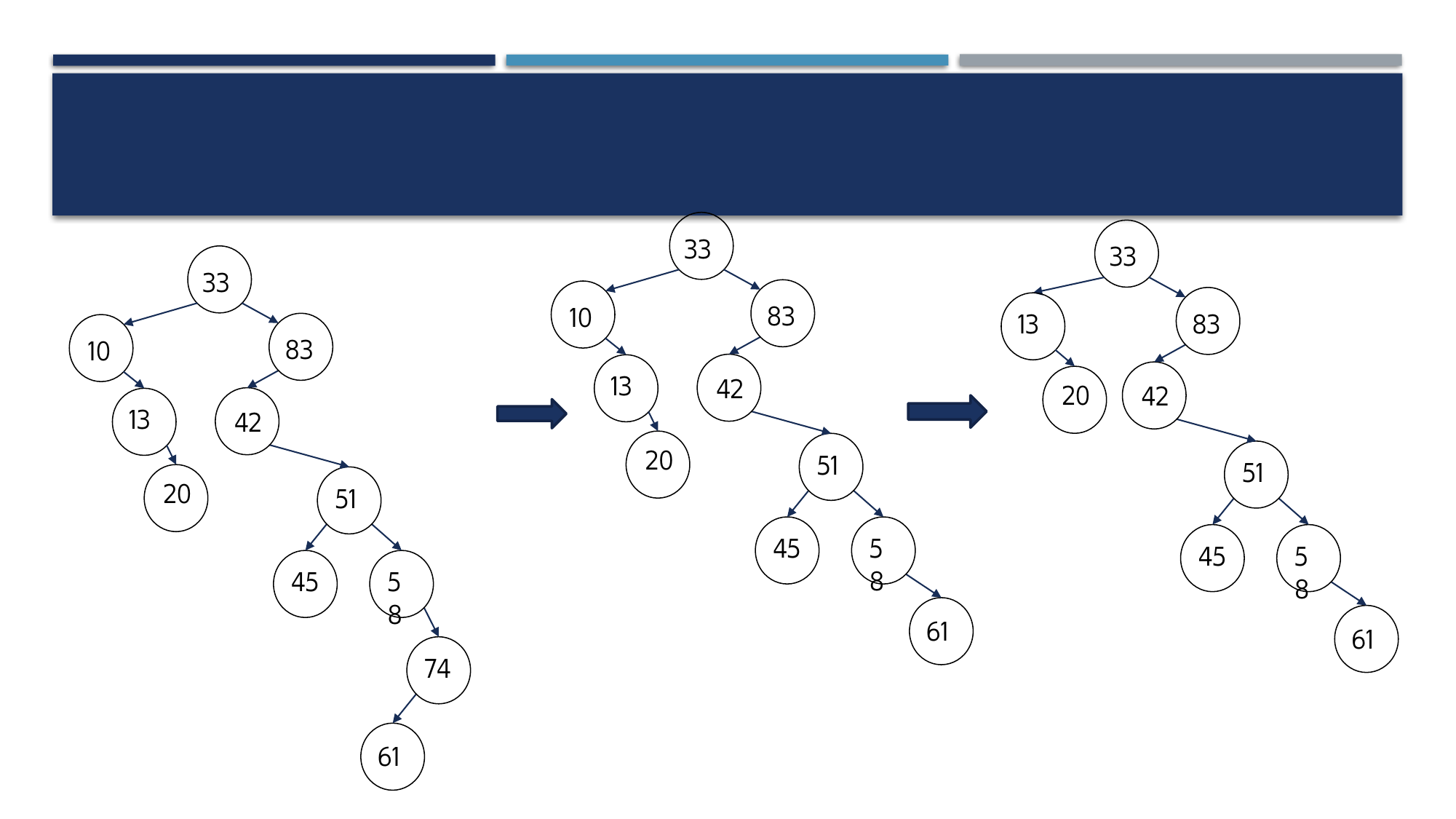

#

33
33

33

83
10
13
83

83
10

13
42

20
42

13
42

20

51
51

20
51

45
58
45
58

45
58

61
61

74

61